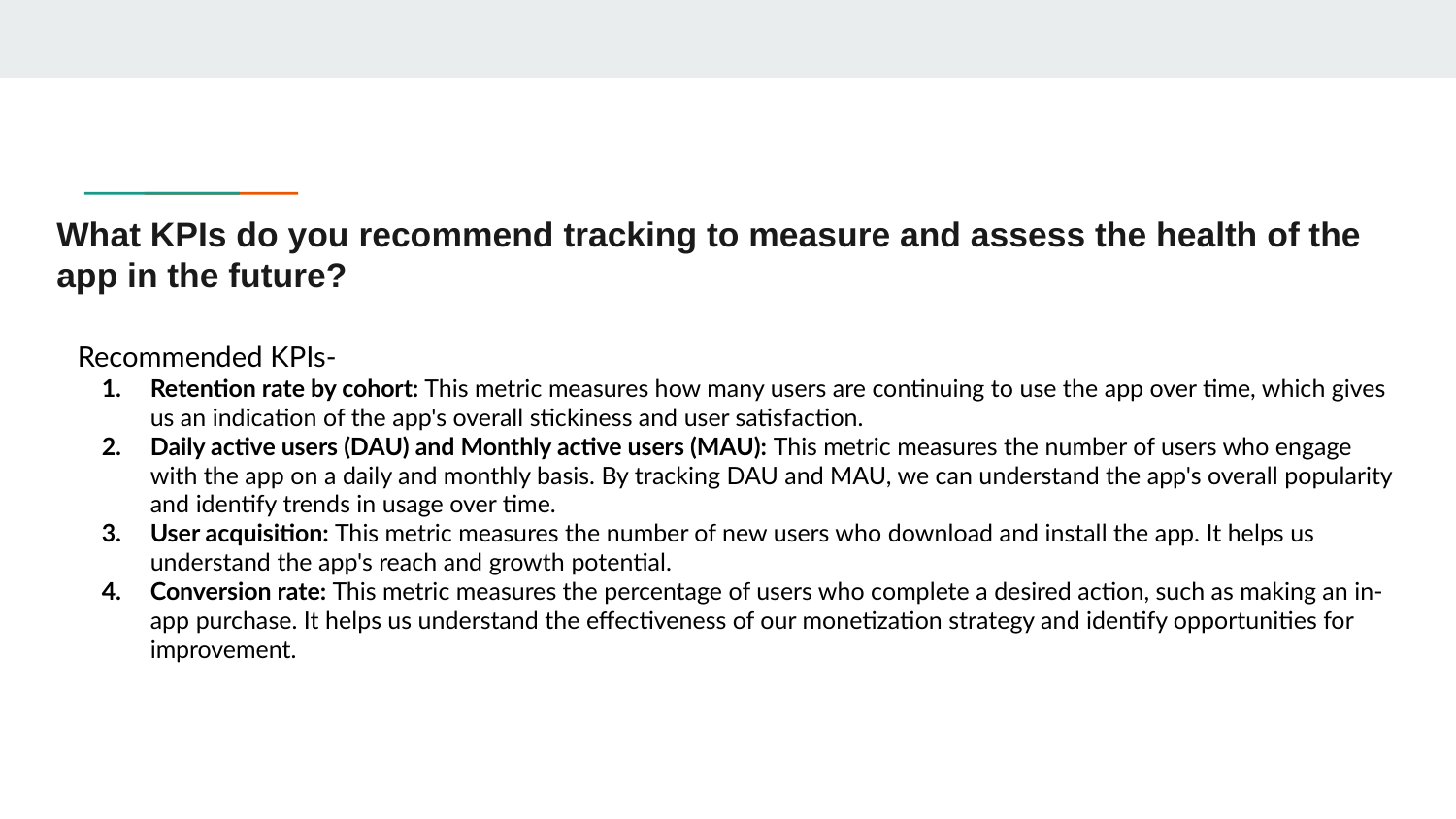

# What KPIs do you recommend tracking to measure and assess the health of the app in the future?
Recommended KPIs-
Retention rate by cohort: This metric measures how many users are continuing to use the app over time, which gives us an indication of the app's overall stickiness and user satisfaction.
Daily active users (DAU) and Monthly active users (MAU): This metric measures the number of users who engage with the app on a daily and monthly basis. By tracking DAU and MAU, we can understand the app's overall popularity and identify trends in usage over time.
User acquisition: This metric measures the number of new users who download and install the app. It helps us understand the app's reach and growth potential.
Conversion rate: This metric measures the percentage of users who complete a desired action, such as making an in-app purchase. It helps us understand the effectiveness of our monetization strategy and identify opportunities for improvement.